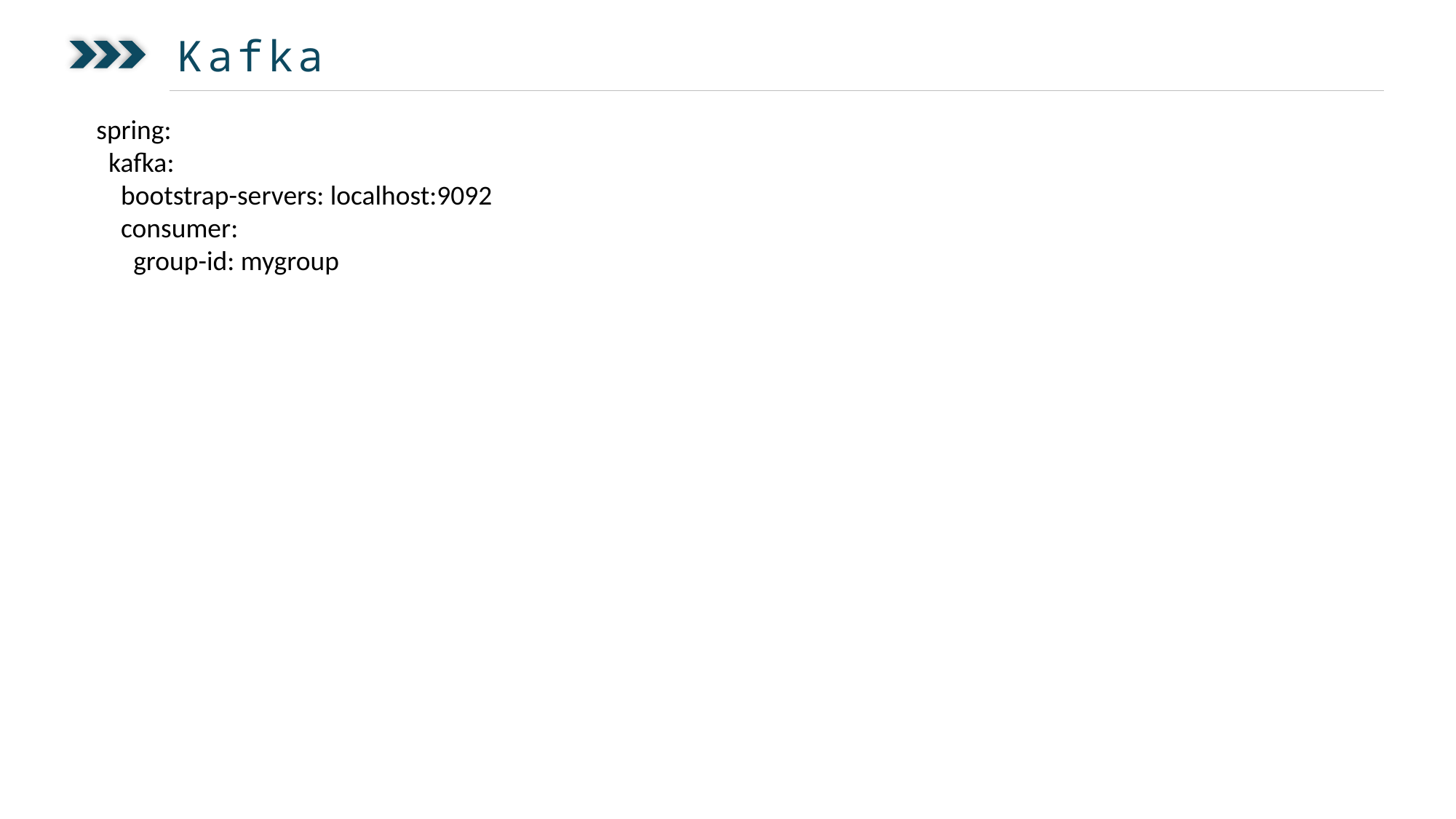

Kafka

spring:
  kafka:
    bootstrap-servers: localhost:9092
    consumer:
      group-id: mygroup